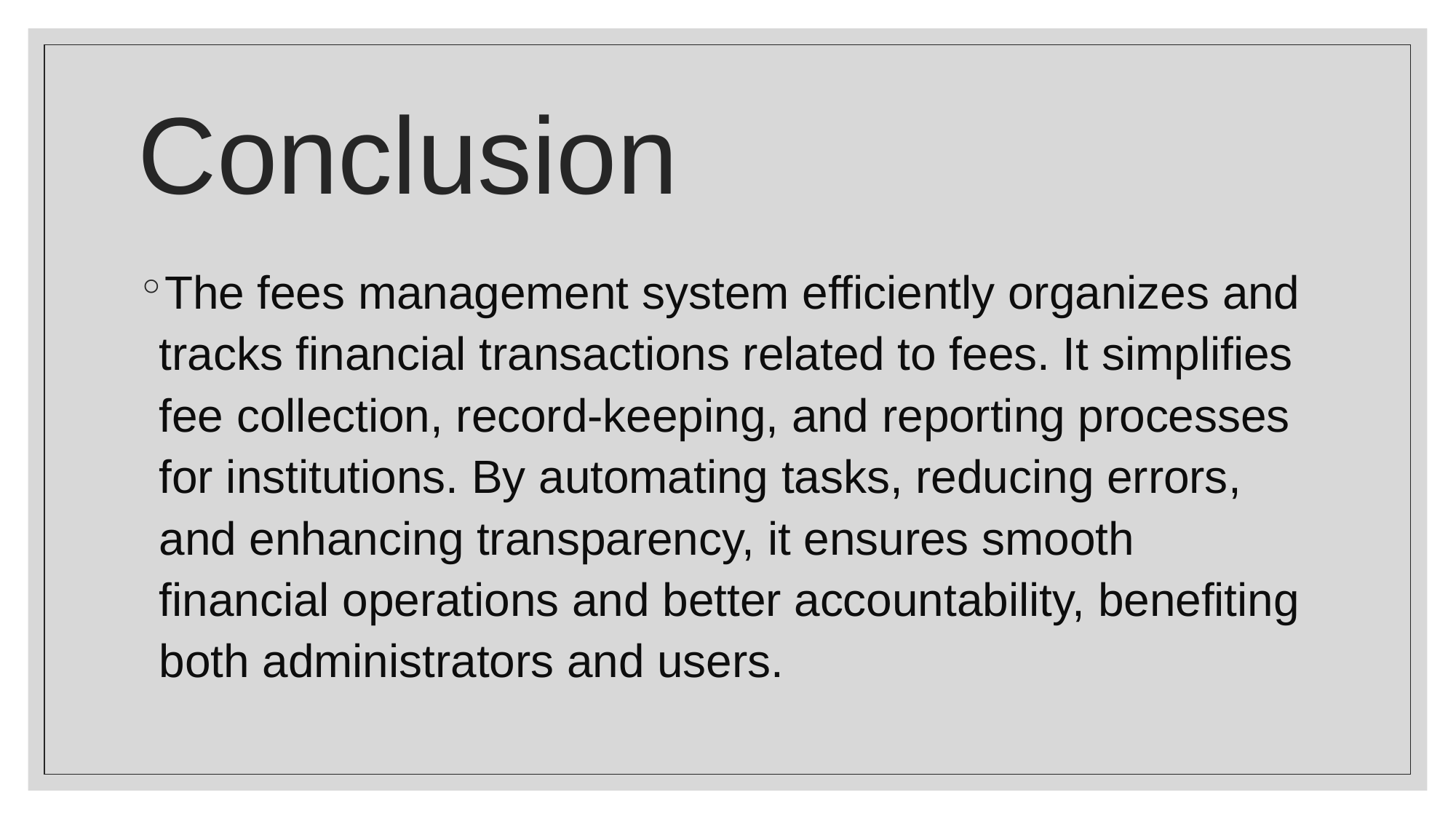

# Conclusion
The fees management system efficiently organizes and tracks financial transactions related to fees. It simplifies fee collection, record-keeping, and reporting processes for institutions. By automating tasks, reducing errors, and enhancing transparency, it ensures smooth financial operations and better accountability, benefiting both administrators and users.